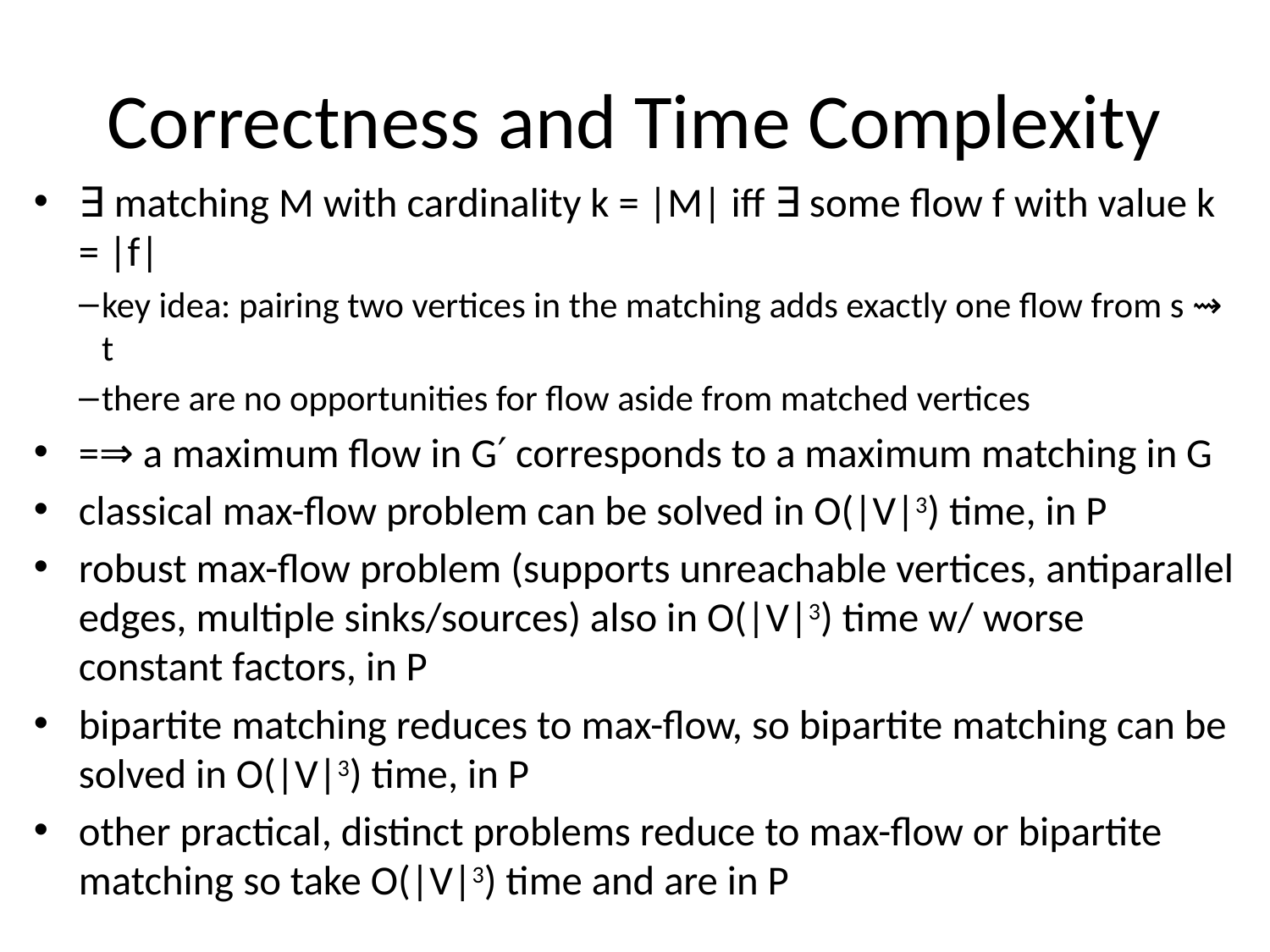

# Correctness and Time Complexity
∃ matching M with cardinality k = |M| iff ∃ some flow f with value k = |f|
key idea: pairing two vertices in the matching adds exactly one flow from s ⇝ t
there are no opportunities for flow aside from matched vertices
=⇒ a maximum flow in G′ corresponds to a maximum matching in G
classical max-flow problem can be solved in O(|V|3) time, in P
robust max-flow problem (supports unreachable vertices, antiparallel edges, multiple sinks/sources) also in O(|V|3) time w/ worse constant factors, in P
bipartite matching reduces to max-flow, so bipartite matching can be solved in O(|V|3) time, in P
other practical, distinct problems reduce to max-flow or bipartite matching so take O(|V|3) time and are in P